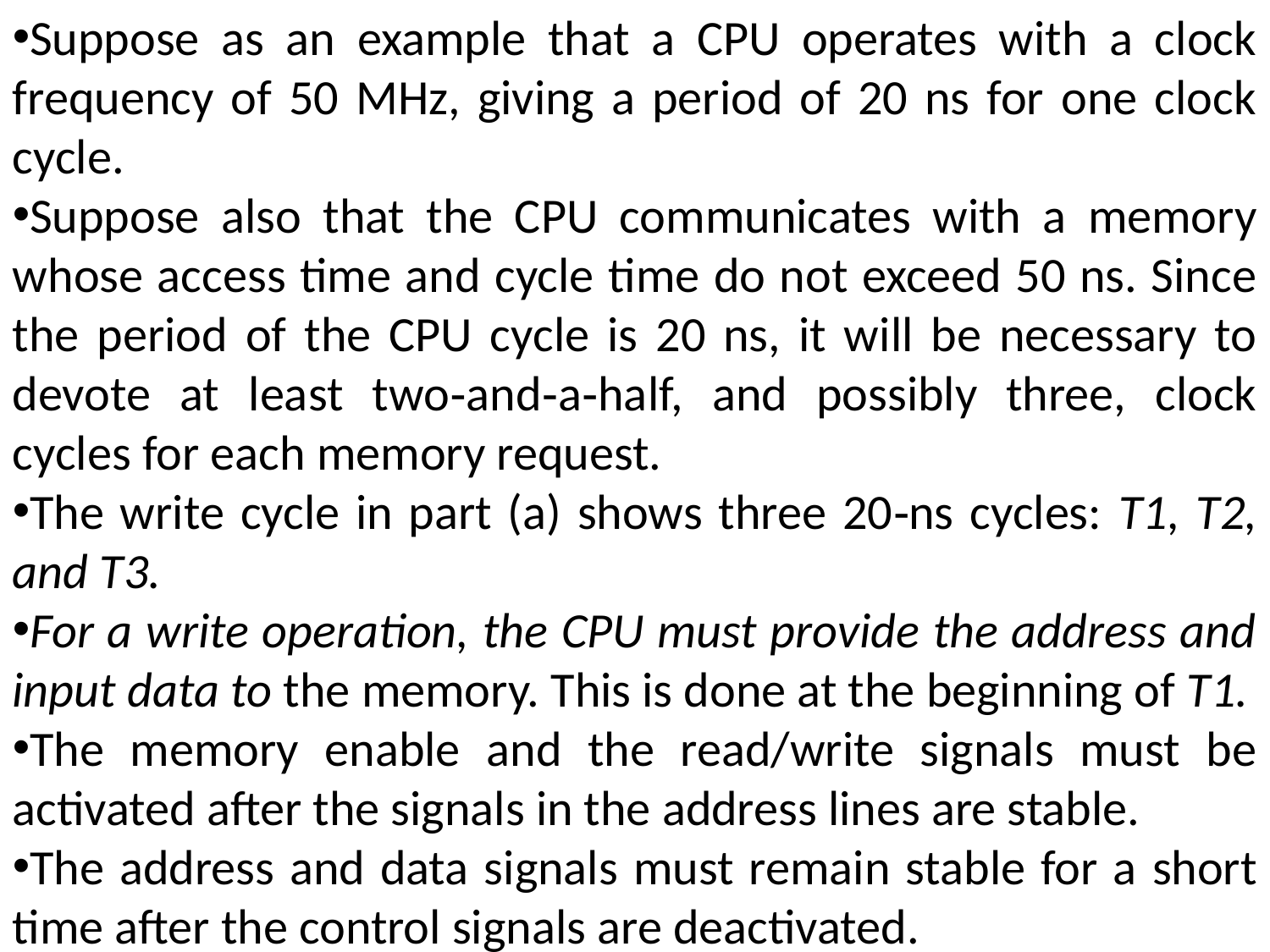

Suppose as an example that a CPU operates with a clock frequency of 50 MHz, giving a period of 20 ns for one clock cycle.
Suppose also that the CPU communicates with a memory whose access time and cycle time do not exceed 50 ns. Since the period of the CPU cycle is 20 ns, it will be necessary to devote at least two‐and‐a‐half, and possibly three, clock cycles for each memory request.
The write cycle in part (a) shows three 20‐ns cycles: T1, T2, and T3.
For a write operation, the CPU must provide the address and input data to the memory. This is done at the beginning of T1.
The memory enable and the read/write signals must be activated after the signals in the address lines are stable.
The address and data signals must remain stable for a short time after the control signals are deactivated.